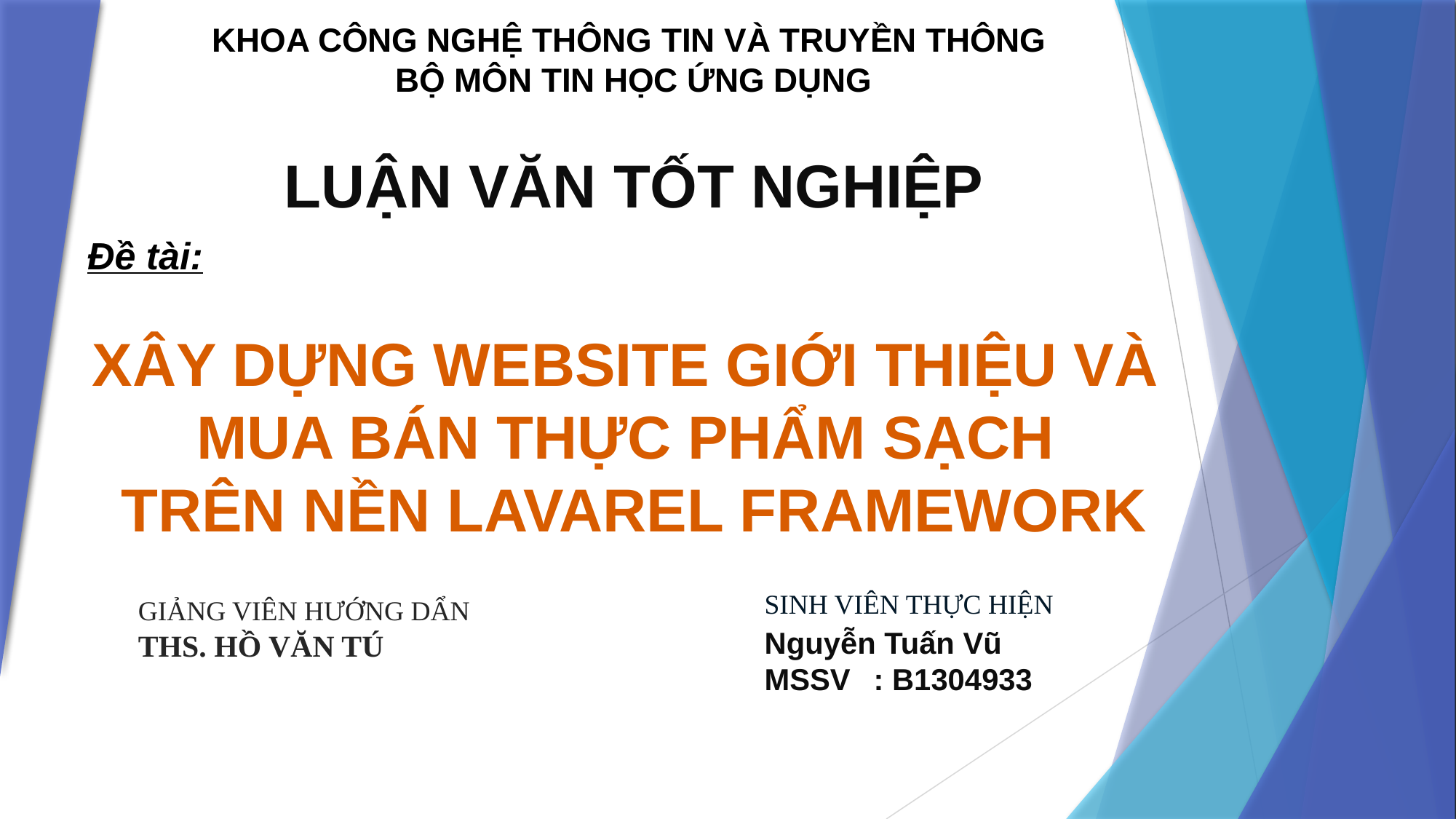

KHOA CÔNG NGHỆ THÔNG TIN VÀ TRUYỀN THÔNG
BỘ MÔN TIN HỌC ỨNG DỤNG
LUẬN VĂN TỐT NGHIỆP
Đề tài:
XÂY DỰNG WEBSITE GIỚI THIỆU VÀ
MUA BÁN THỰC PHẨM SẠCH
TRÊN NỀN LAVAREL FRAMEWORK
SINH VIÊN THỰC HIỆN
Nguyễn Tuấn Vũ
MSSV	: B1304933
GIẢNG VIÊN HƯỚNG DẨN
THS. HỒ VĂN TÚ